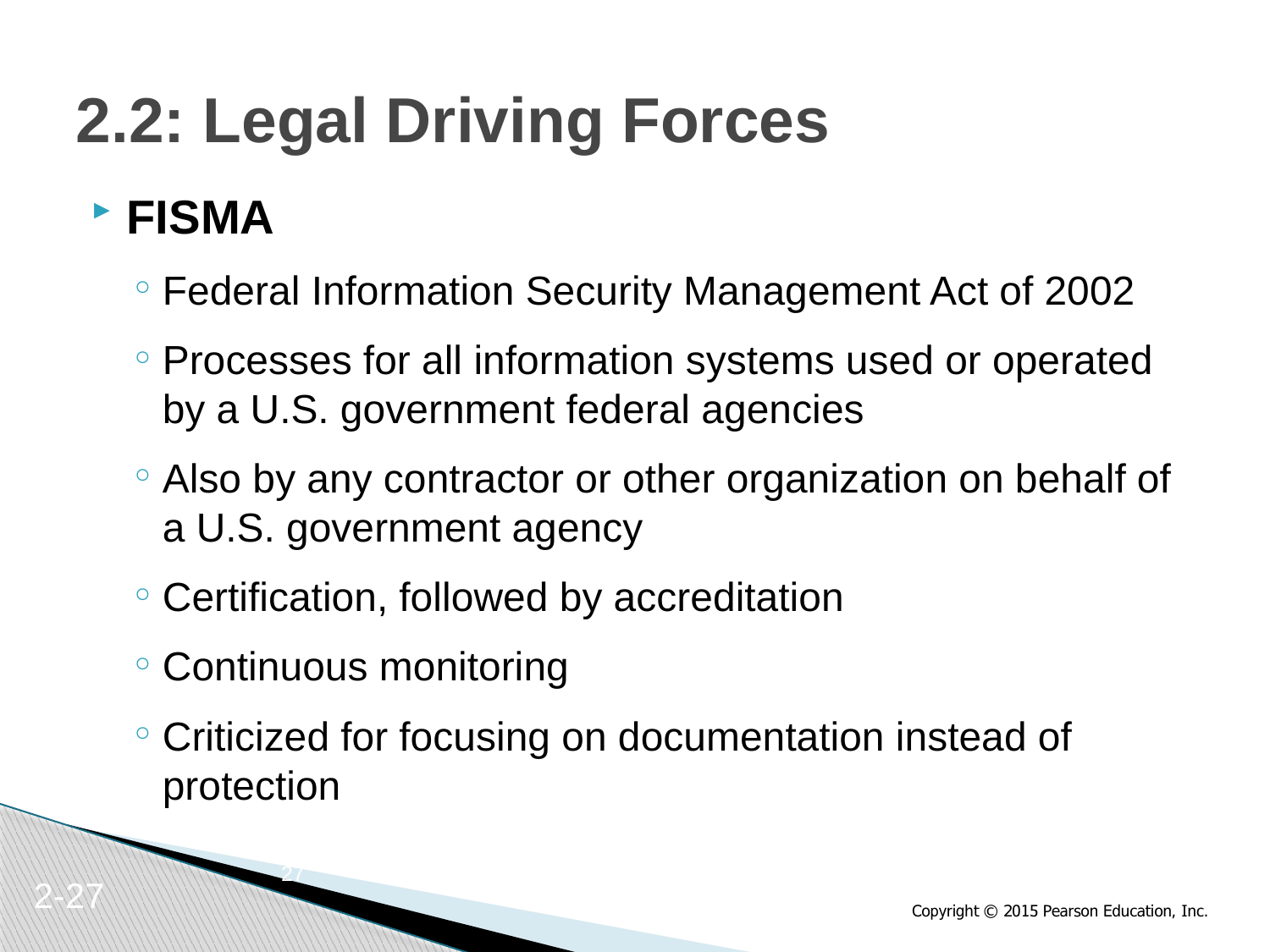

# 2.2: Legal Driving Forces
FISMA
Federal Information Security Management Act of 2002
Processes for all information systems used or operated by a U.S. government federal agencies
Also by any contractor or other organization on behalf of a U.S. government agency
Certification, followed by accreditation
Continuous monitoring
Criticized for focusing on documentation instead of protection
27